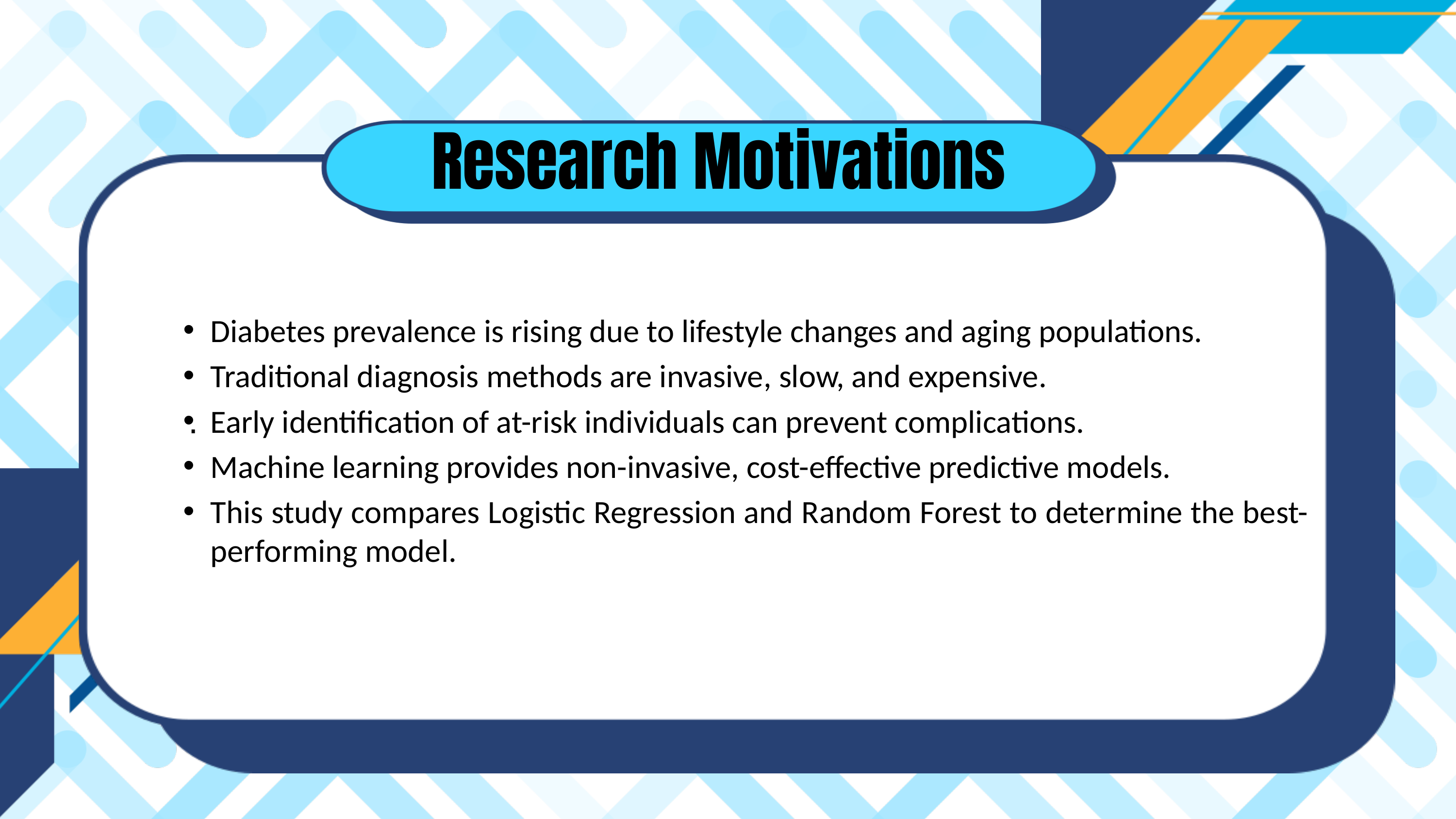

Research Motivations

Diabetes prevalence is rising due to lifestyle changes and aging populations.
Traditional diagnosis methods are invasive, slow, and expensive.
Early identification of at-risk individuals can prevent complications.
Machine learning provides non-invasive, cost-effective predictive models.
This study compares Logistic Regression and Random Forest to determine the best-performing model.
.